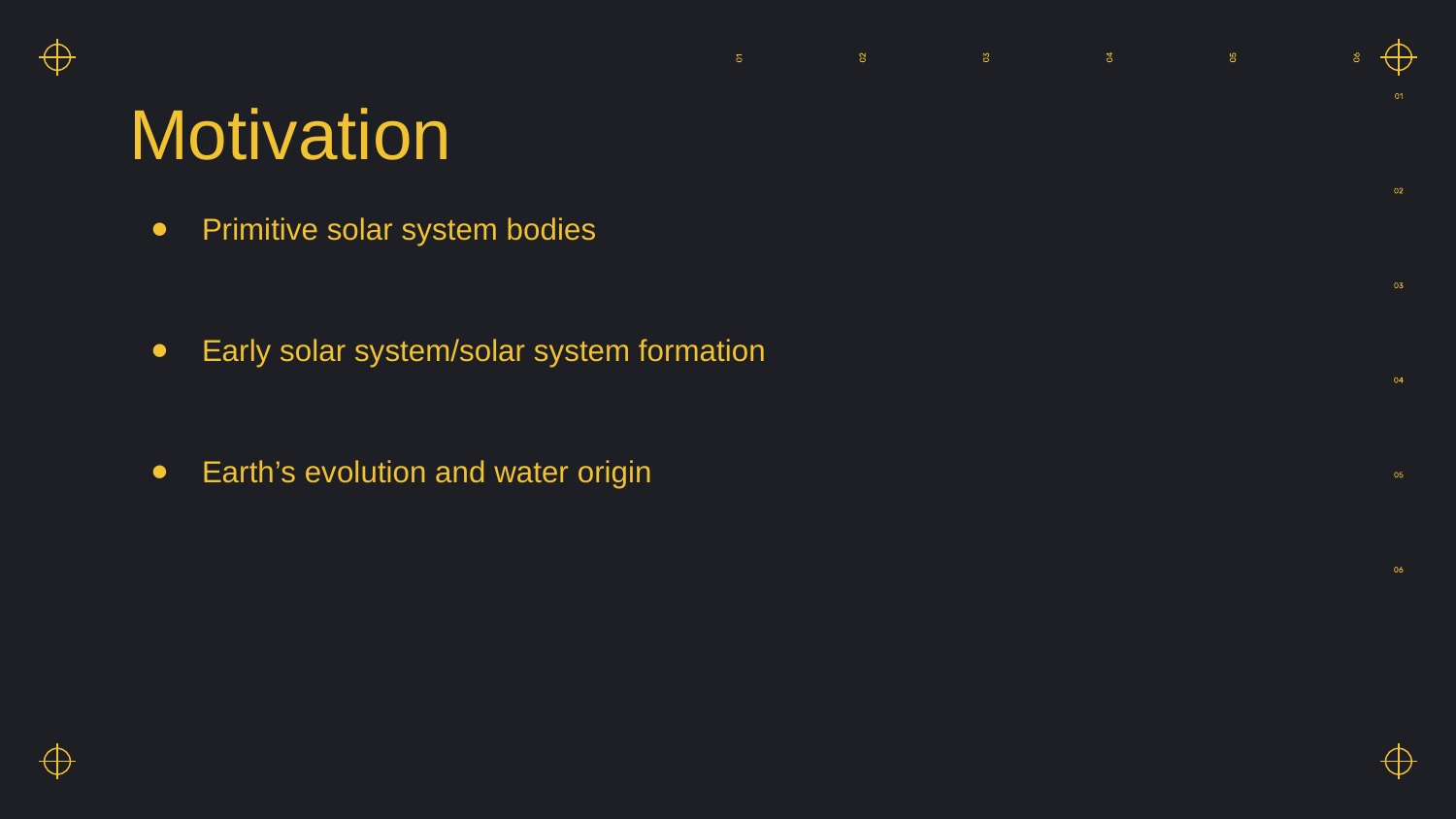

# Motivation
Primitive solar system bodies

Early solar system/solar system formation

Earth’s evolution and water origin